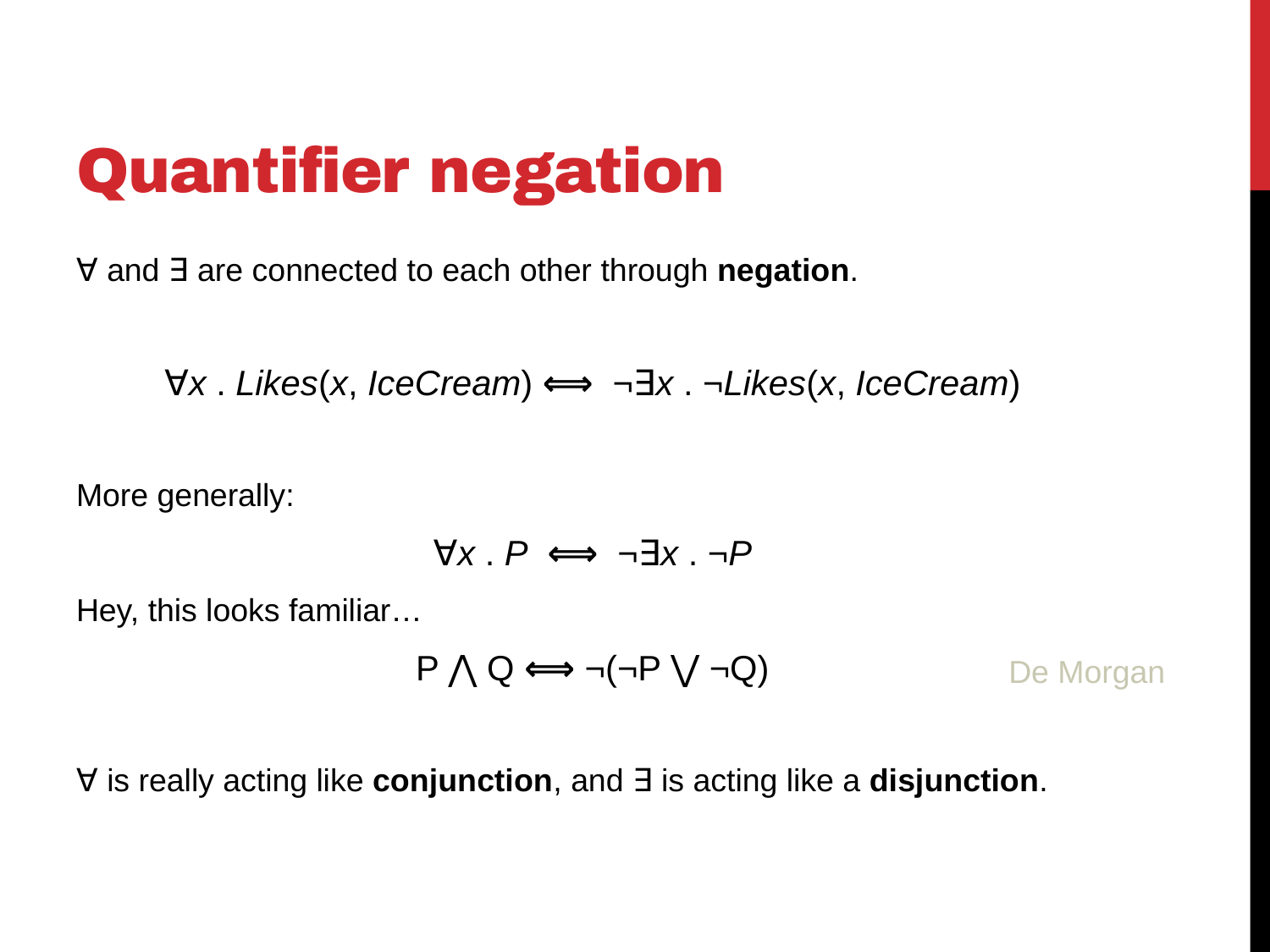

# Quantifier negation
∀ and ∃ are connected to each other through negation.

∀x . Likes(x, IceCream) ⟺  ¬∃x . ¬Likes(x, IceCream)

More generally:
∀x . P  ⟺  ¬∃x . ¬P
Hey, this looks familiar…
P ⋀ Q ⟺ ¬(¬P ⋁ ¬Q)

∀ is really acting like conjunction, and ∃ is acting like a disjunction.
De Morgan